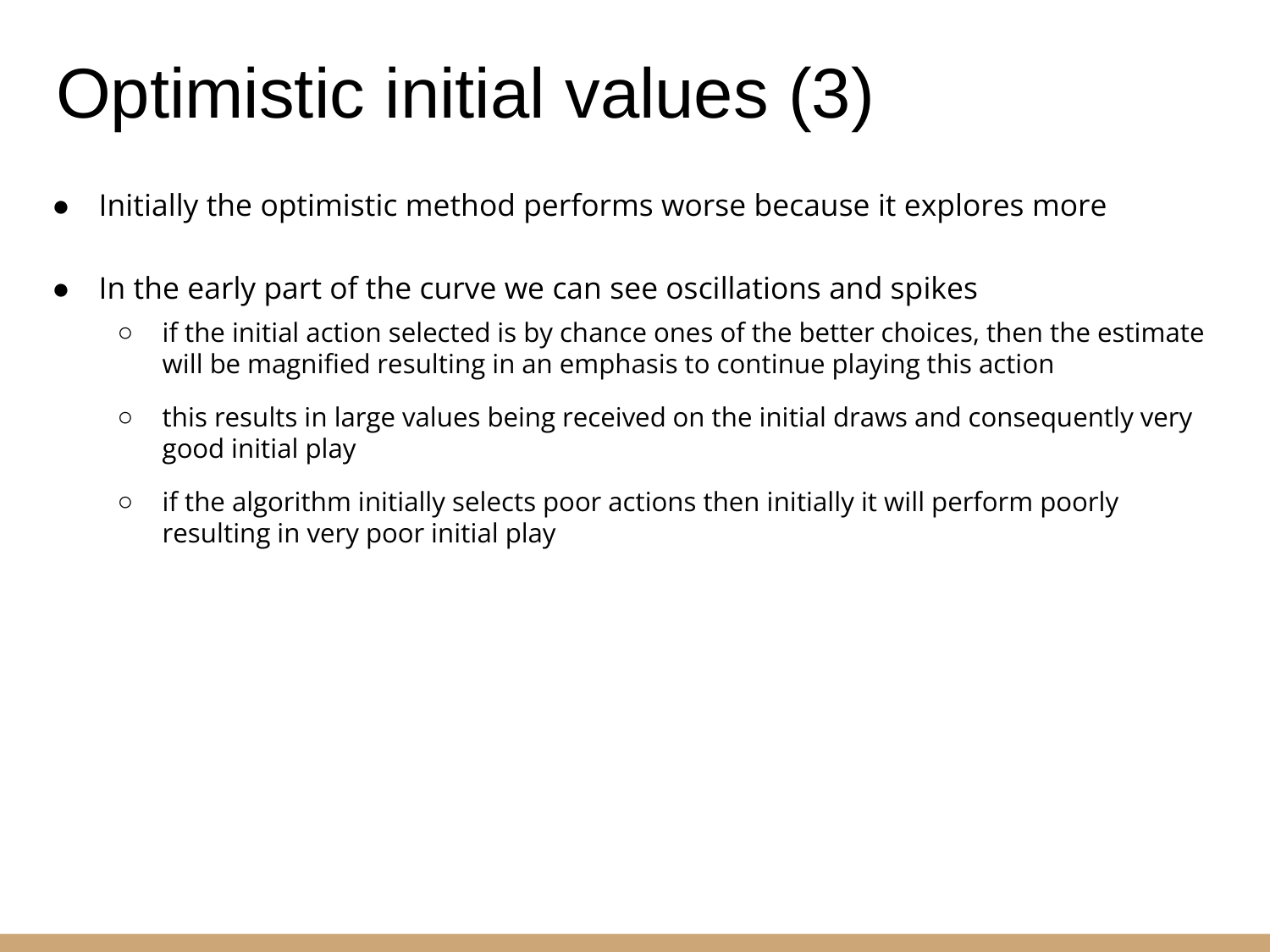

Optimistic initial values (3)
Initially the optimistic method performs worse because it explores more

In the early part of the curve we can see oscillations and spikes
if the initial action selected is by chance ones of the better choices, then the estimate will be magnified resulting in an emphasis to continue playing this action
this results in large values being received on the initial draws and consequently very good initial play
if the algorithm initially selects poor actions then initially it will perform poorly resulting in very poor initial play